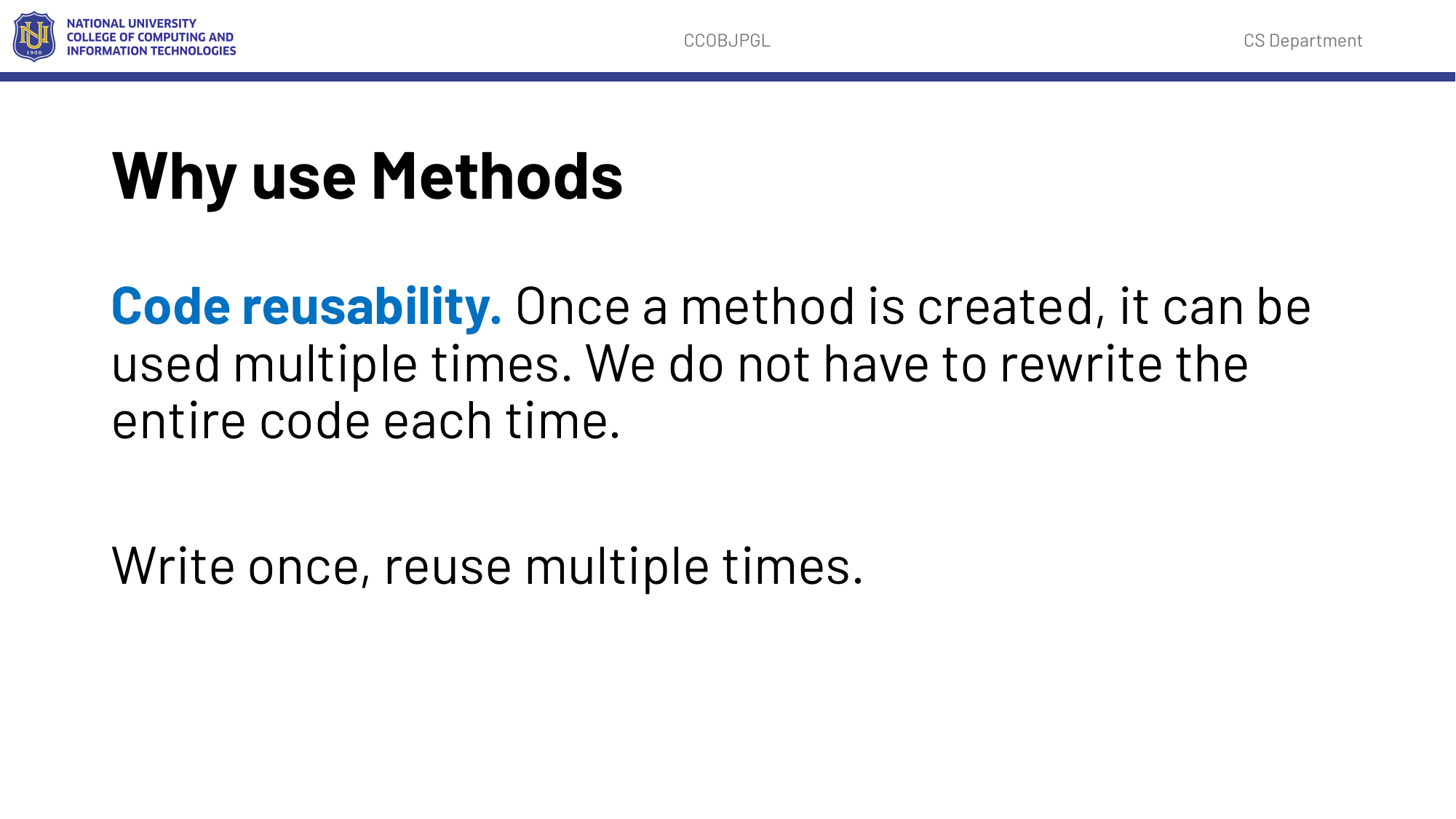

# Why use Methods
Code reusability. Once a method is created, it can be used multiple times. We do not have to rewrite the entire code each time.

Write once, reuse multiple times.